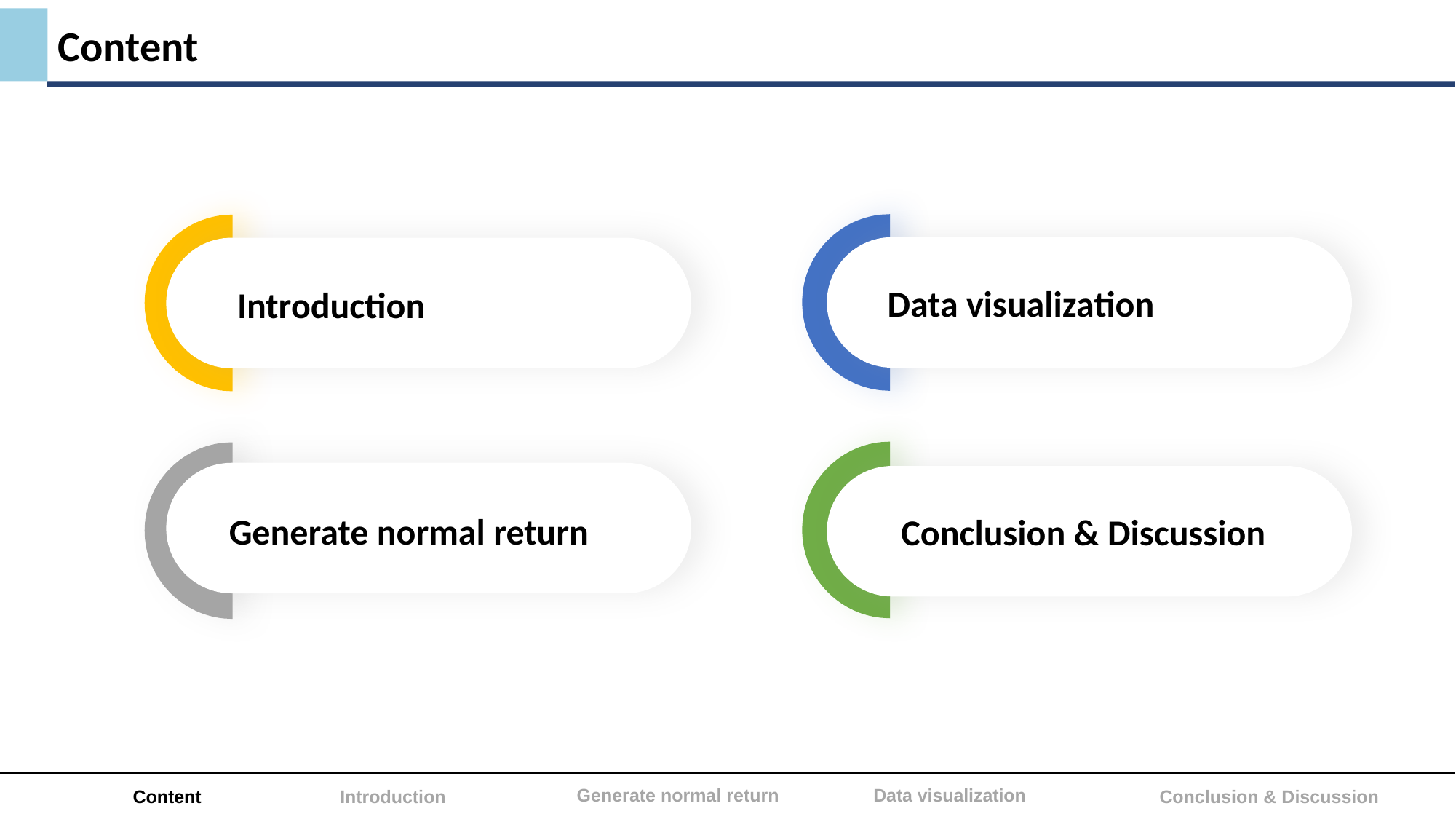

Content

Data visualization
 Introduction

Generate normal return
Conclusion & Discussion

Data visualization
Generate normal return
Conclusion & Discussion
Content
Introduction